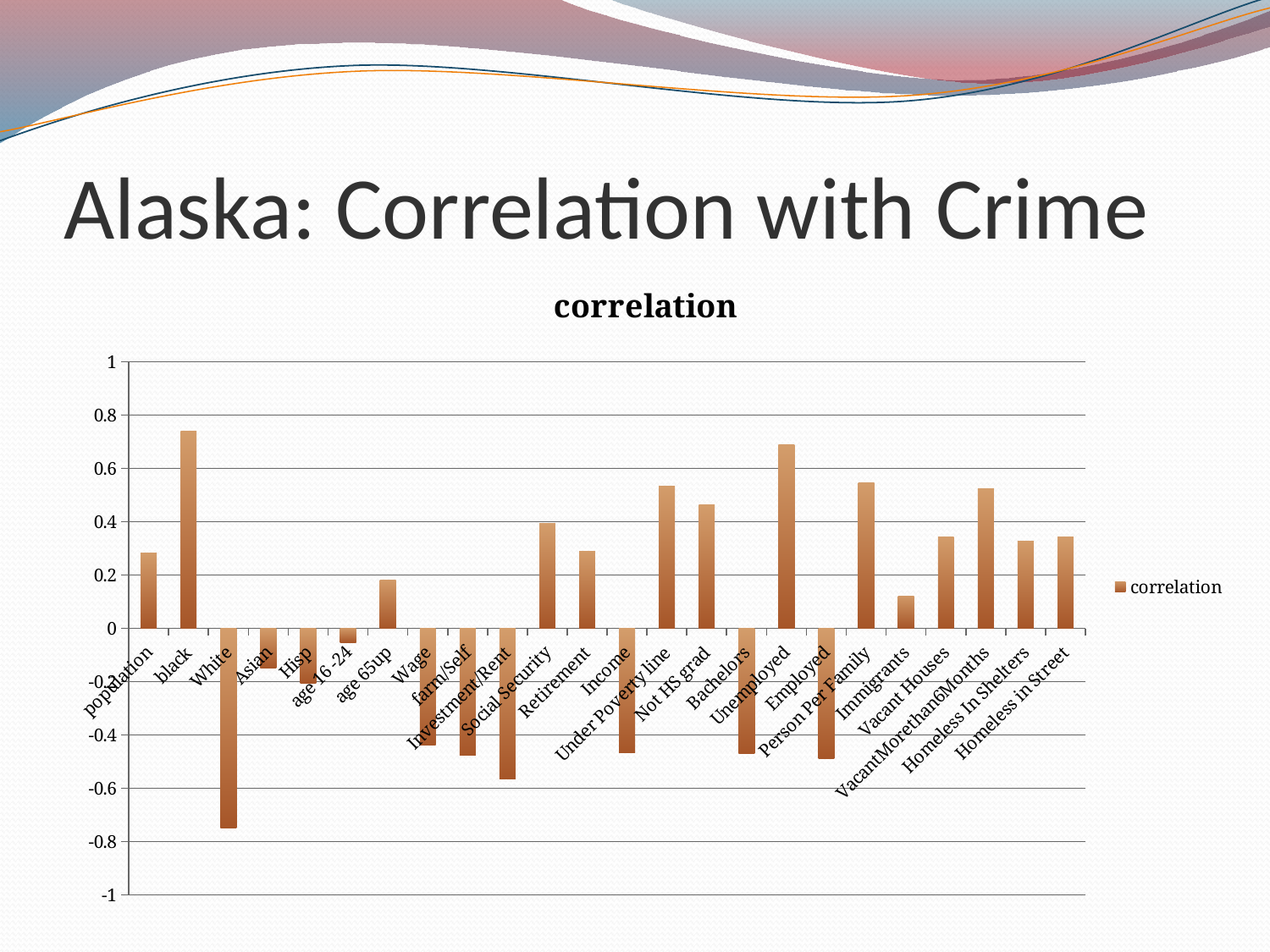

# Alaska: Correlation with Crime

### Chart:

| Category |  |
|---|---|
| population | 0.2824351076947324 |
|  black | 0.7389379149341303 |
|  White | -0.7483815129596846 |
|  Asian | -0.14764858238133782 |
|  Hisp | -0.2051138746855434 |
| age 16 -24 | -0.05267412225233133 |
| age 65up | 0.18206632113015242 |
|  Wage | -0.4390820122651187 |
|  farm/Self | -0.4752306083544788 |
|  Investment/Rent | -0.5631502923692124 |
|  Social Security | 0.3934588548667024 |
|  Retirement | 0.2894379162860429 |
| Income | -0.46606632102548584 |
|  Under Poverty line | 0.5336195654982041 |
|  Not HS grad | 0.4648199668759575 |
|  Bachelors | -0.4680855031826497 |
|  Unemployed | 0.6882022299560242 |
|  Employed | -0.48902669168178425 |
| Person Per Family | 0.547046233645575 |
| Immigrants | 0.12220242368890949 |
| Vacant Houses | 0.34219334325601175 |
| VacantMorethan6Months | 0.5238465206806595 |
| Homeless In Shelters | 0.32861139527396704 |
| Homeless in Street | 0.3432885790738102 |